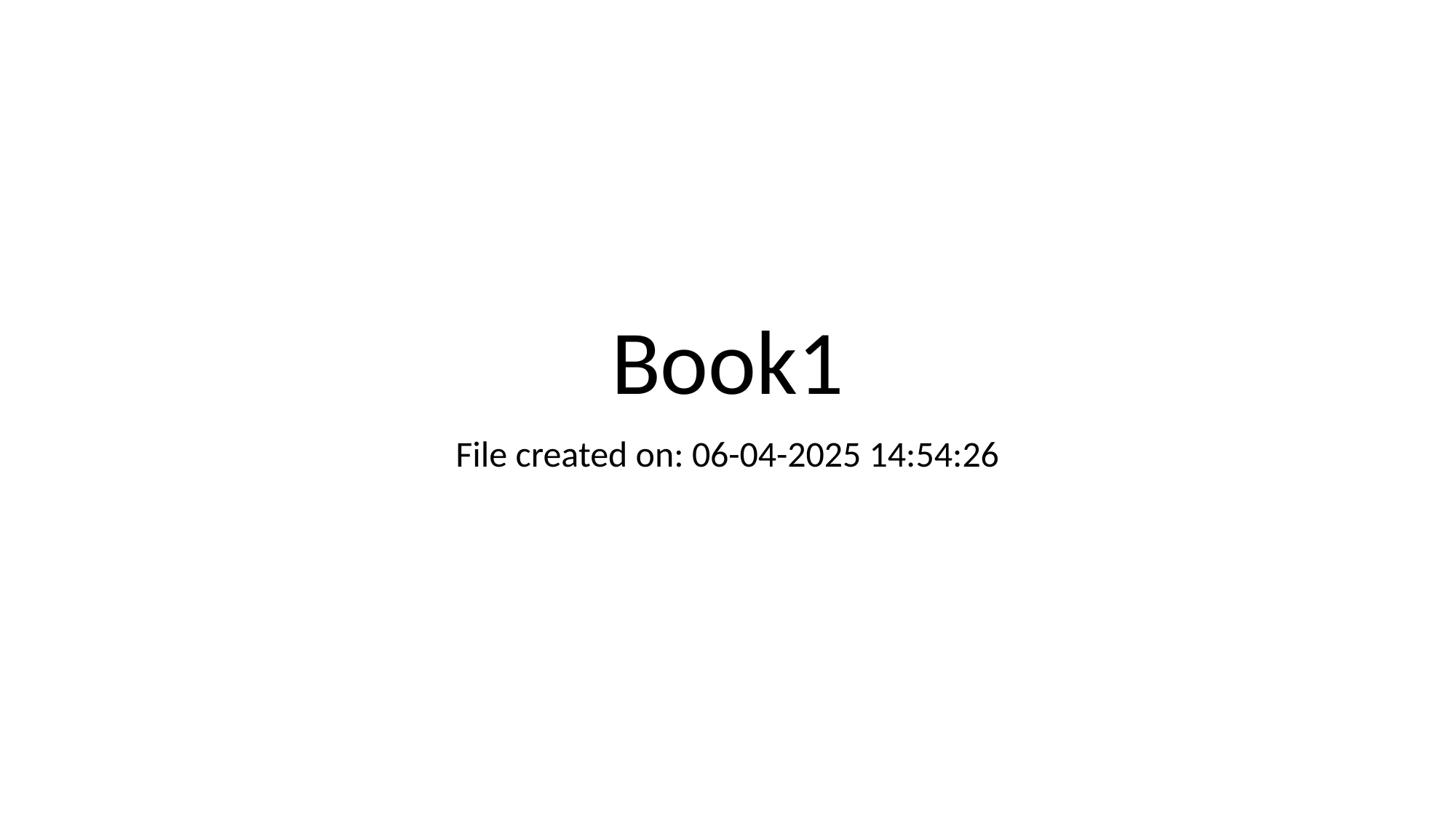

# Book1
File created on: 06-04-2025 14:54:26